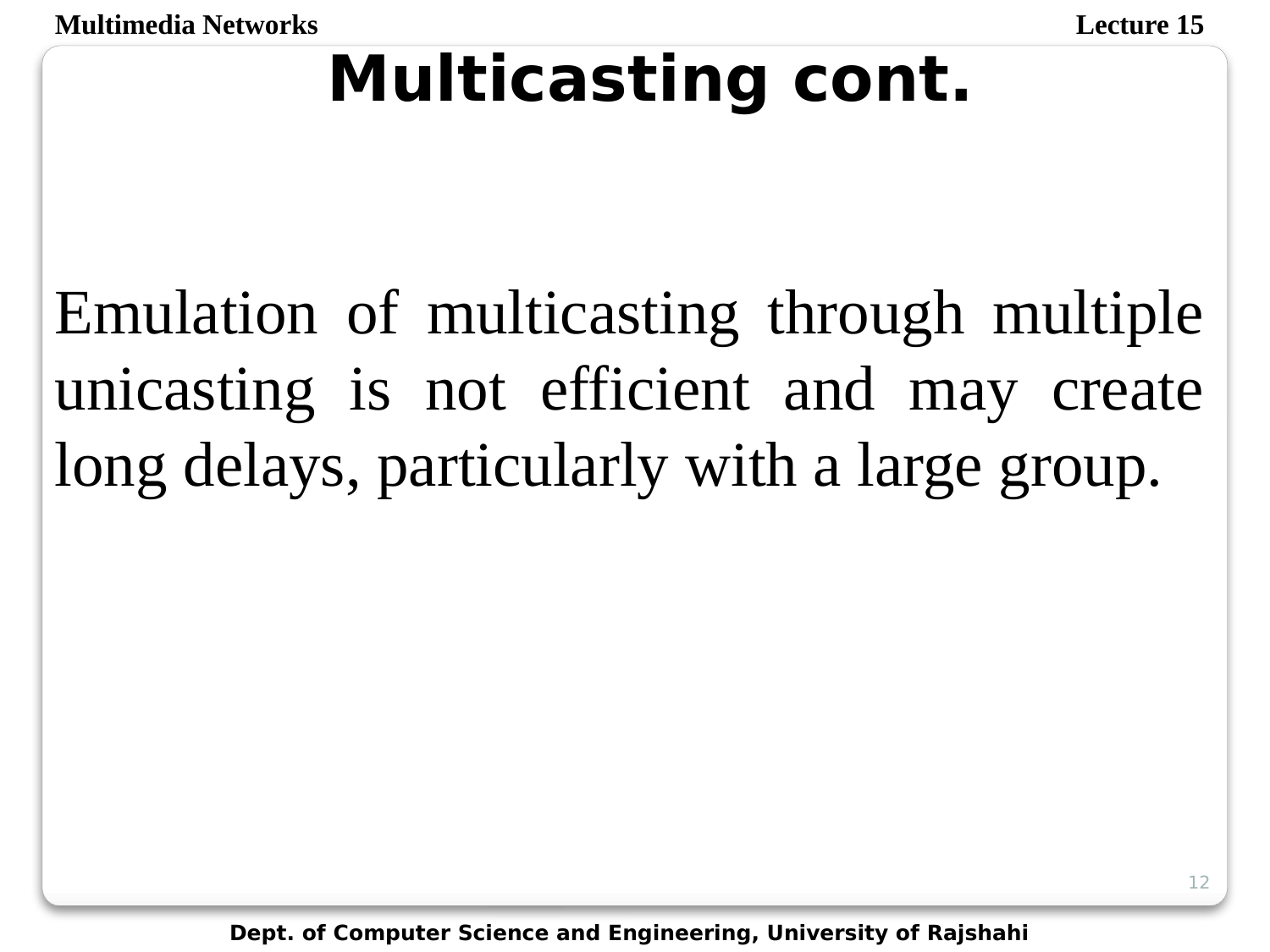

Multimedia Networks
Lecture 15
Multicasting cont.
Emulation of multicasting through multiple unicasting is not efficient and may create long delays, particularly with a large group.
12
Dept. of Computer Science and Engineering, University of Rajshahi